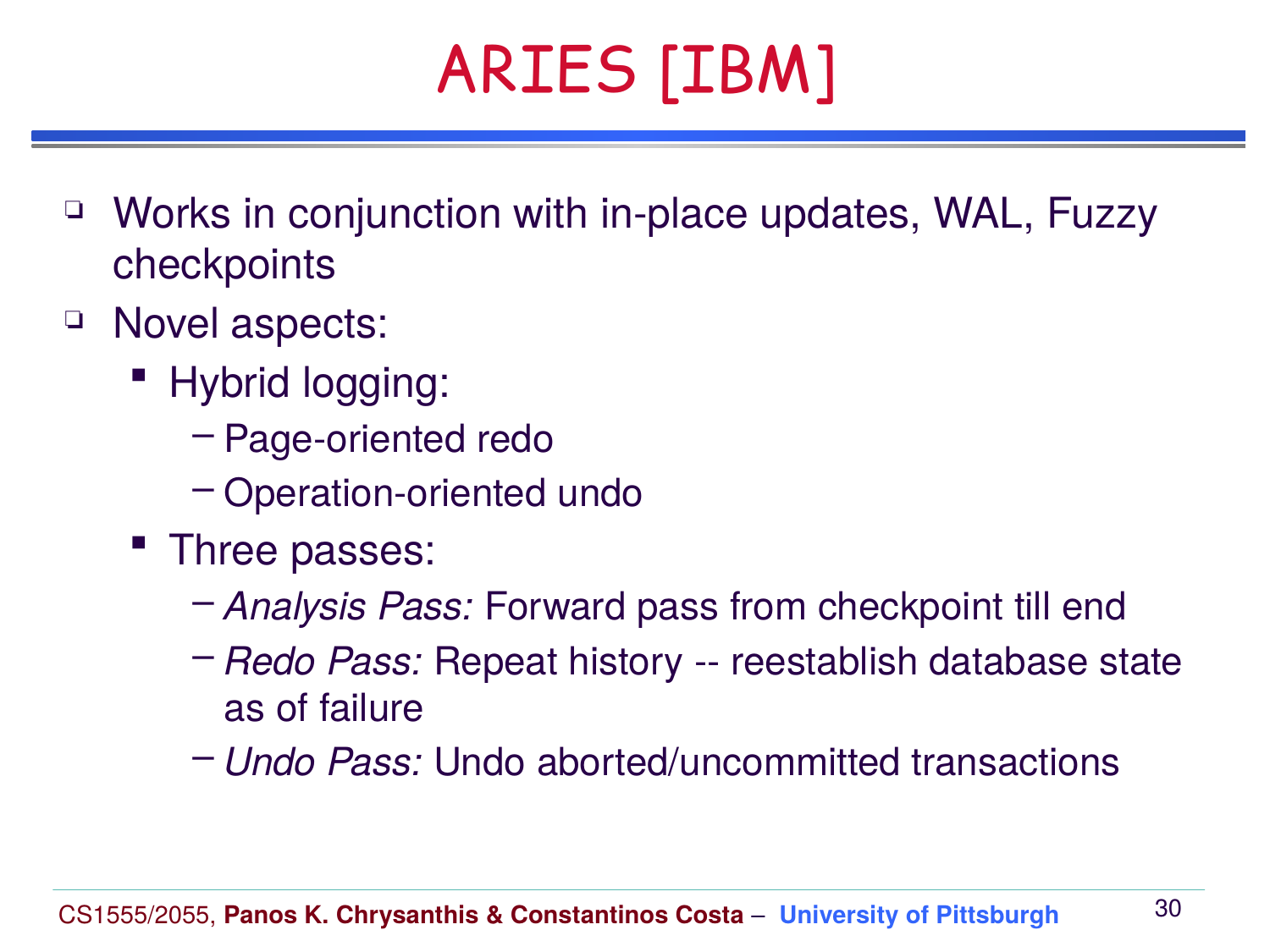

# ARIES [IBM]
Works in conjunction with in-place updates, WAL, Fuzzy checkpoints
Novel aspects:
Hybrid logging:
Page-oriented redo
Operation-oriented undo
Three passes:
Analysis Pass: Forward pass from checkpoint till end
Redo Pass: Repeat history -- reestablish database state as of failure
Undo Pass: Undo aborted/uncommitted transactions